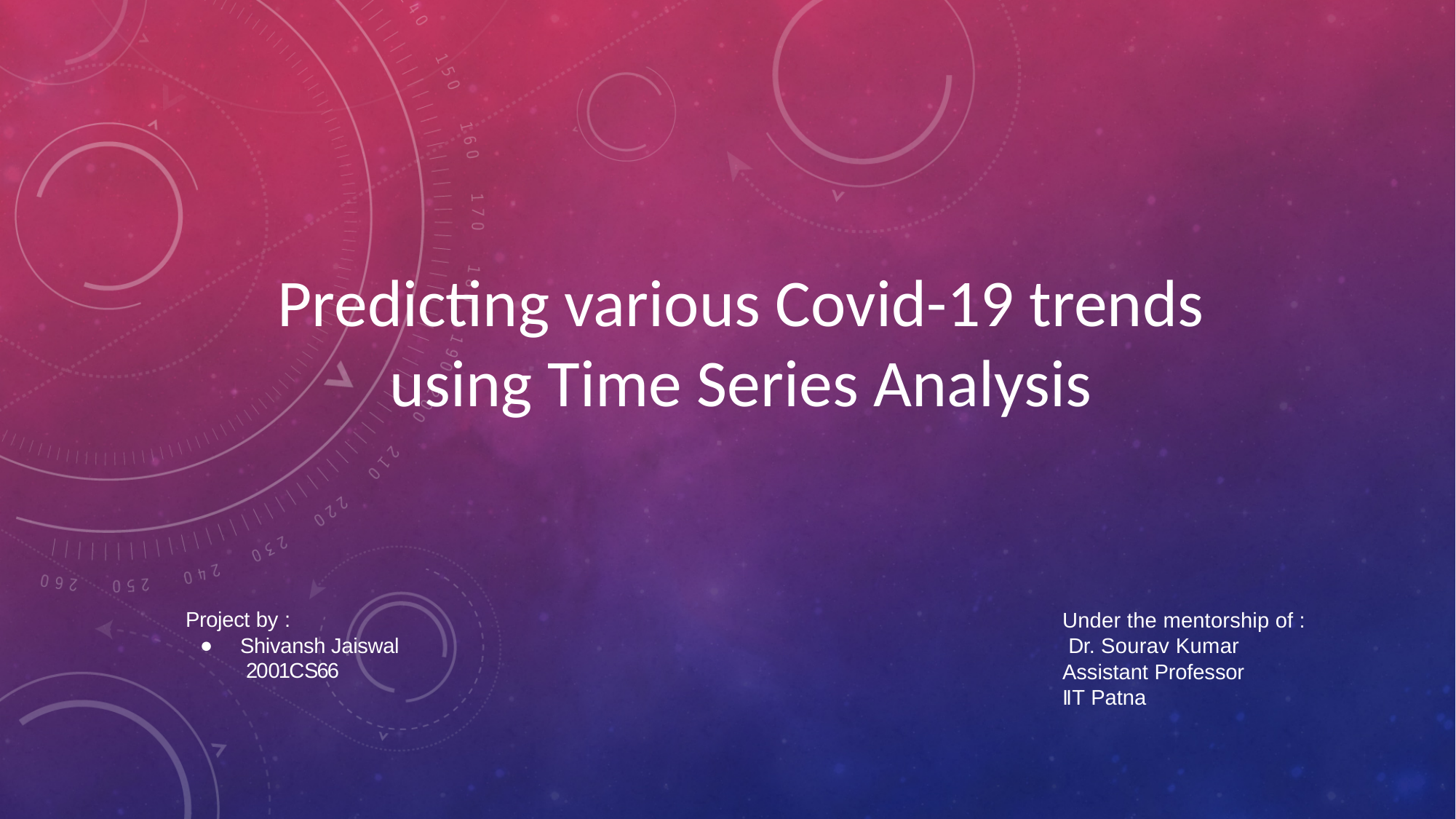

Predicting various Covid-19 trends using Time Series Analysis
Project by :
Shivansh Jaiswal  2001CS66
Under the mentorship of :  Dr. Sourav Kumar
Assistant Professor
IIT Patna